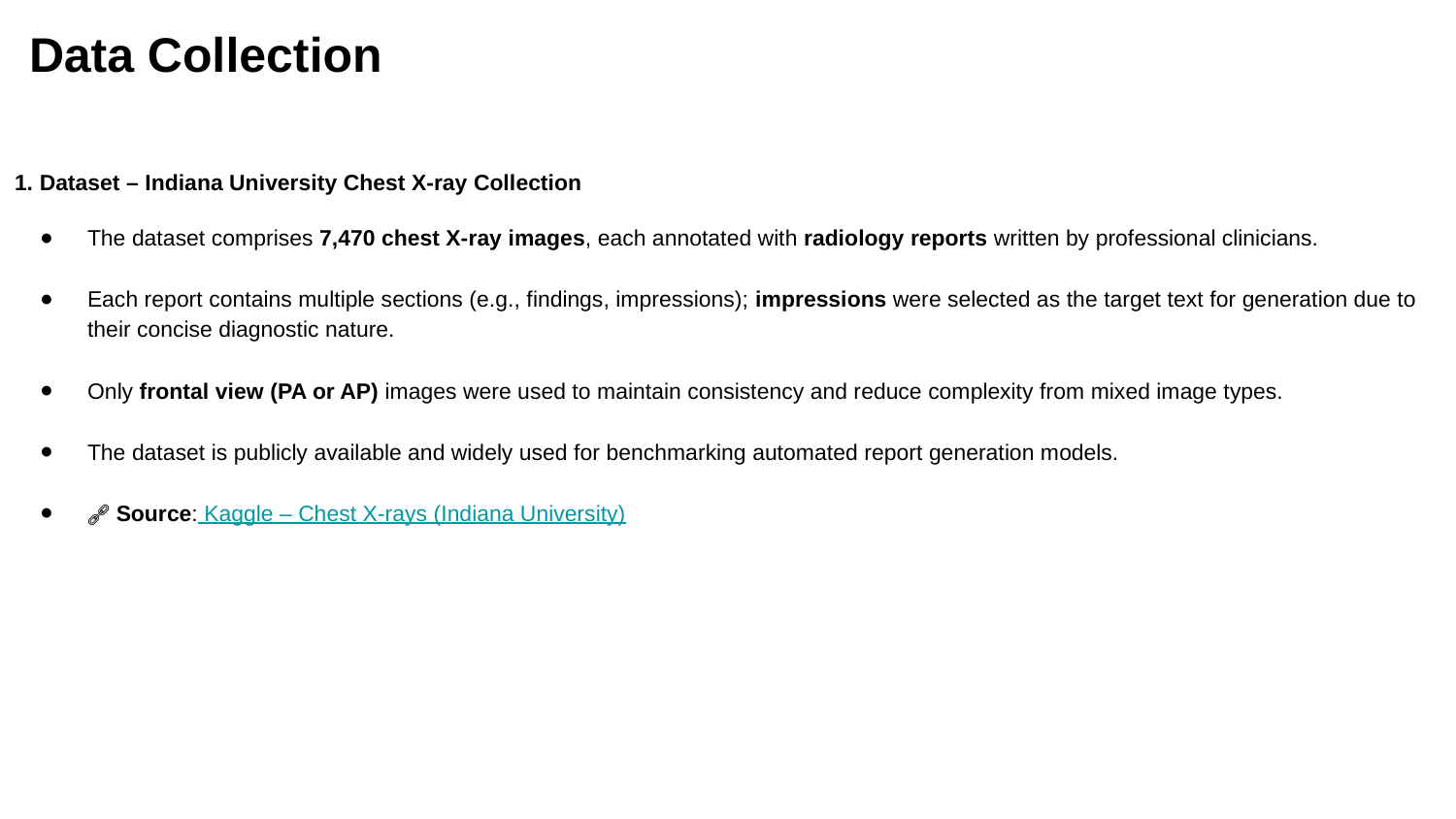

Data Collection
1. Dataset – Indiana University Chest X-ray Collection
The dataset comprises 7,470 chest X-ray images, each annotated with radiology reports written by professional clinicians.
Each report contains multiple sections (e.g., findings, impressions); impressions were selected as the target text for generation due to their concise diagnostic nature.
Only frontal view (PA or AP) images were used to maintain consistency and reduce complexity from mixed image types.
The dataset is publicly available and widely used for benchmarking automated report generation models.
🔗 Source: Kaggle – Chest X-rays (Indiana University)